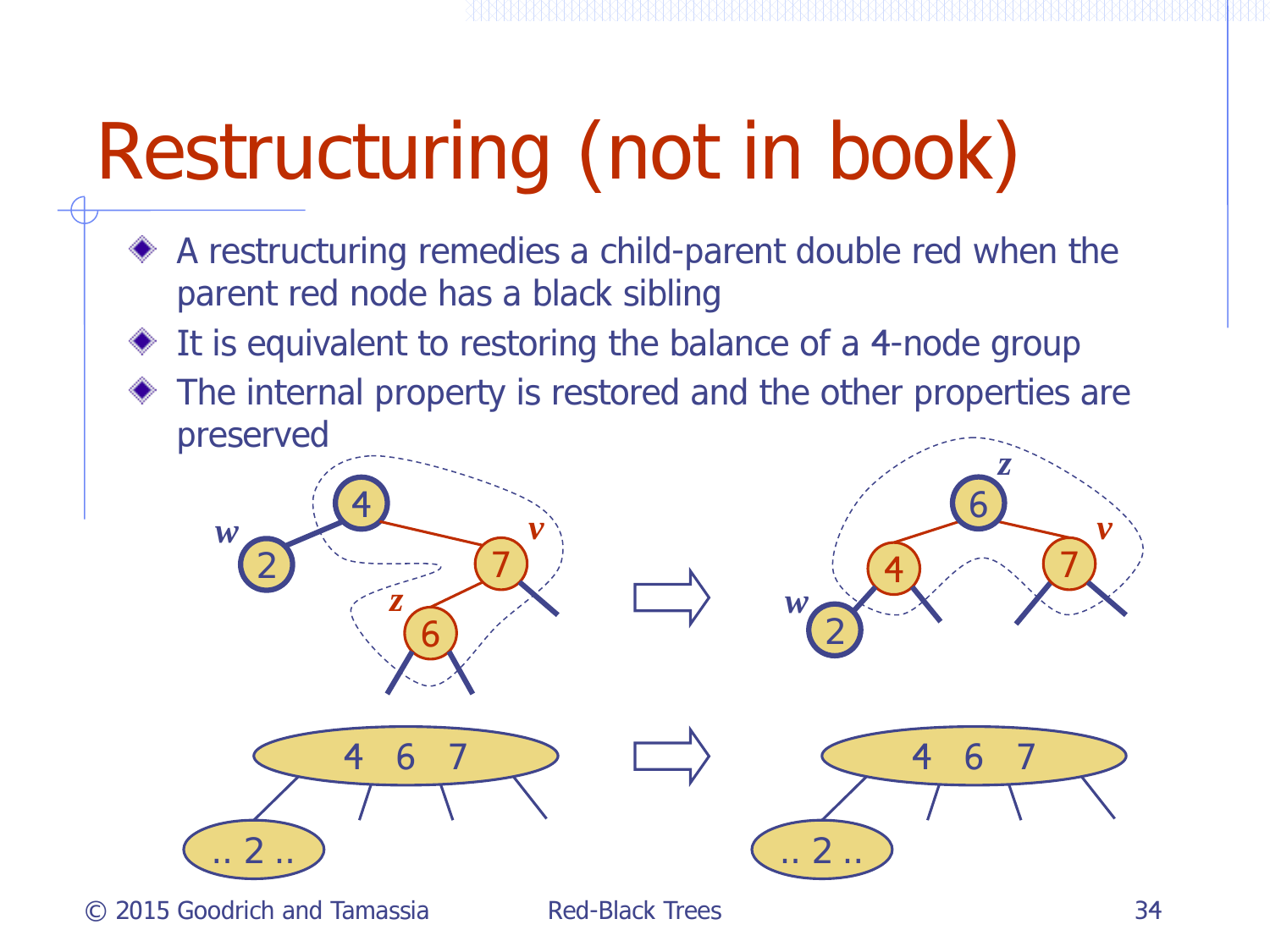

# Restructuring (not in book)
A restructuring remedies a child-parent double red when the parent red node has a black sibling
It is equivalent to restoring the balance of a 4-node group
The internal property is restored and the other properties are preserved
z

6
4
v
v
w
7
7
2
4
z

w
2
6
4   6   7
4   6   7

.. 2 ..
.. 2 ..
Red-Black Trees
34